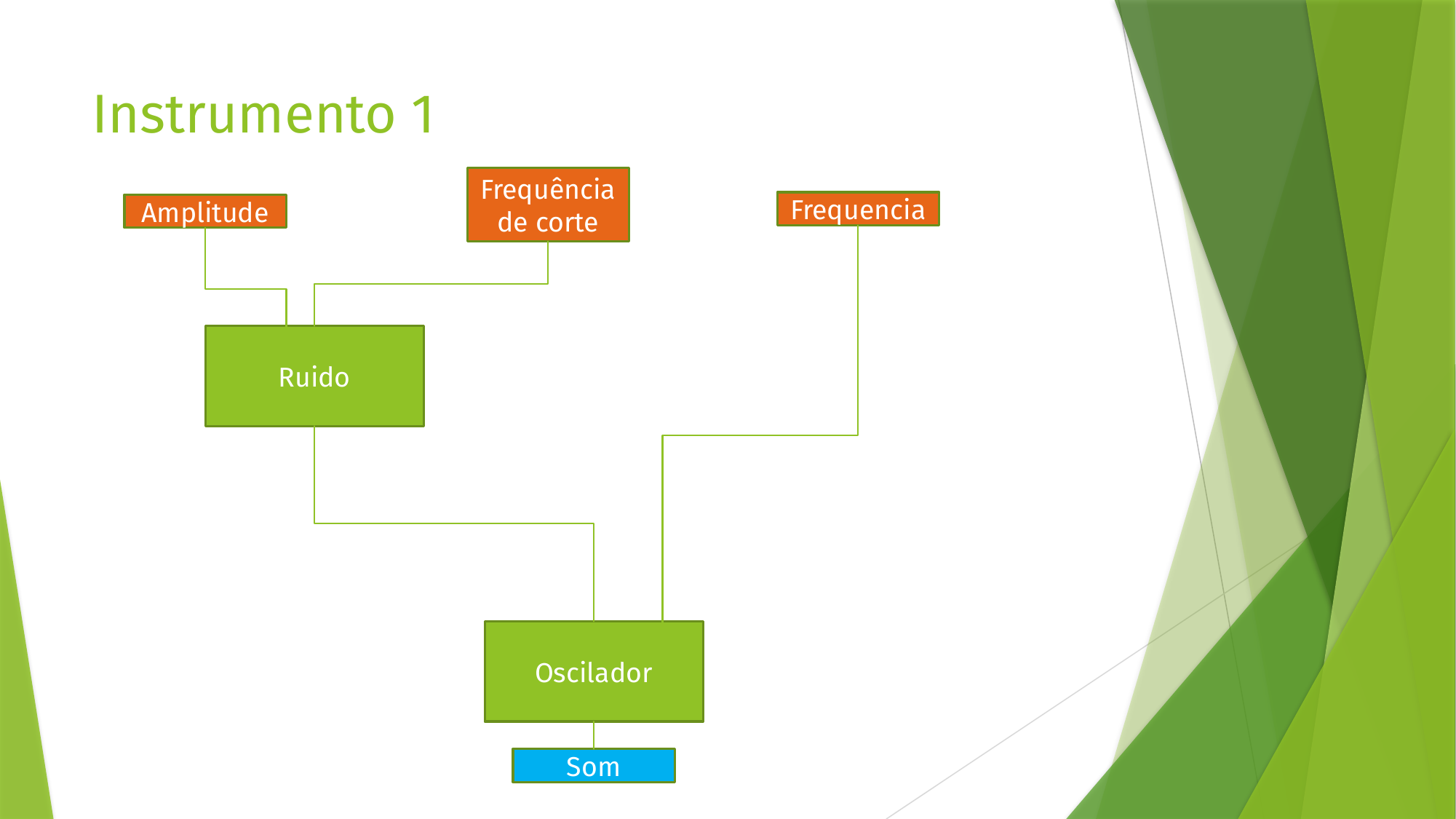

# Instrumento 1
Frequência de corte
Frequencia
Amplitude
Ruido
Oscilador
Som